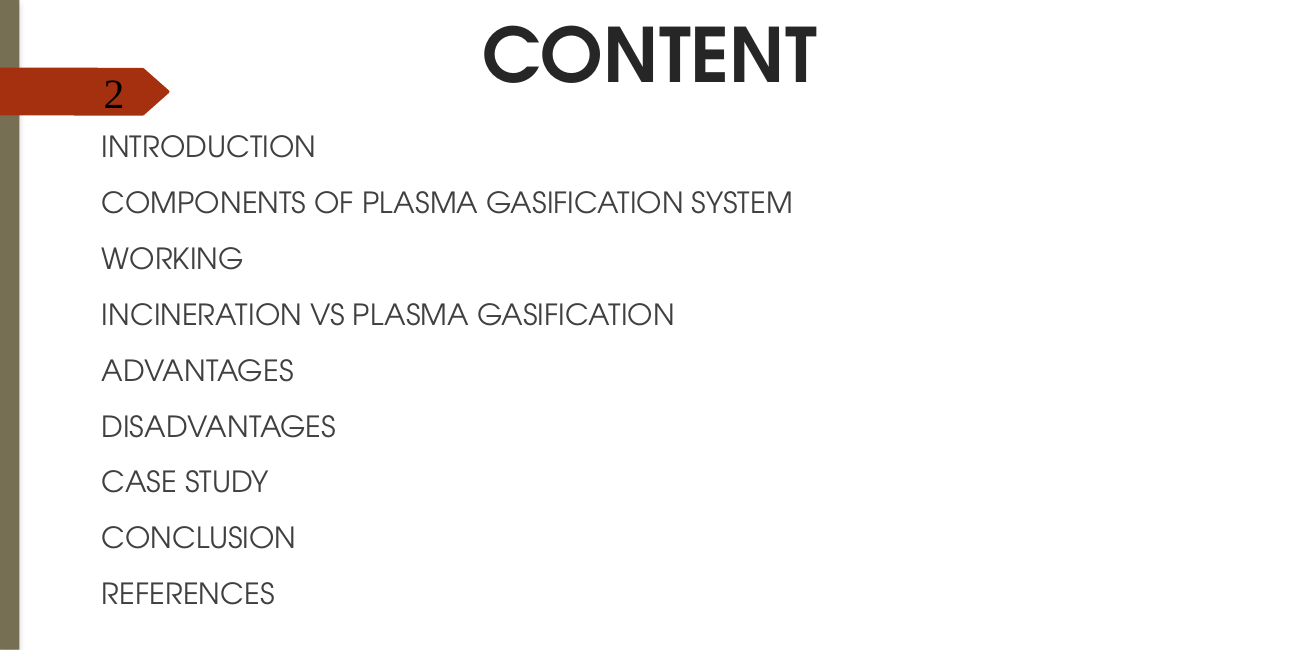

CONTENT
2
INTRODUCTION
COMPONENTS OF PLASMA GASIFICATION SYSTEM
WORKING
INCINERATION VS PLASMA GASIFICATION
ADVANTAGES
DISADVANTAGES
CASE STUDY
CONCLUSION
REFERENCES